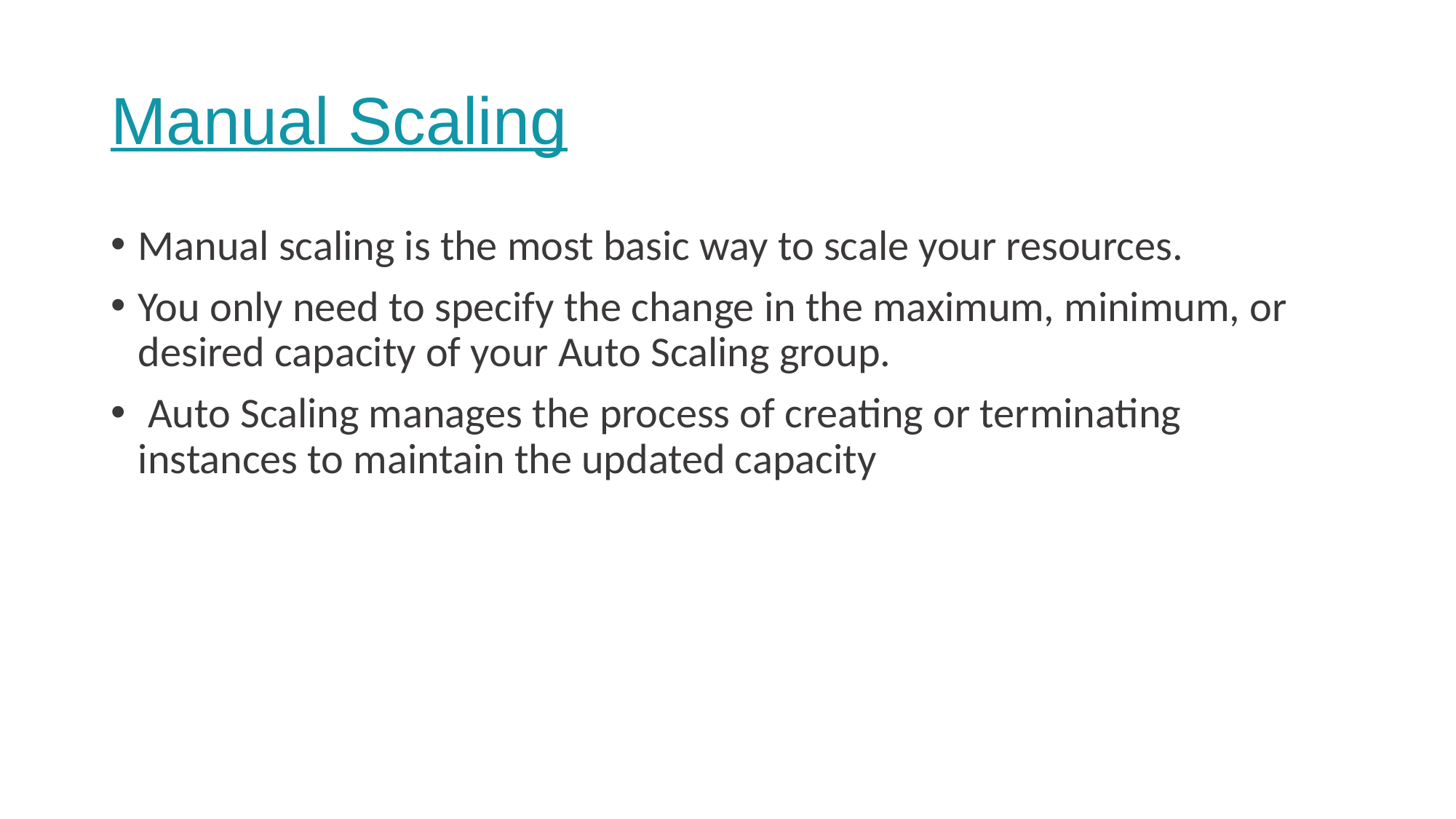

# Manual Scaling
Manual scaling is the most basic way to scale your resources.
You only need to specify the change in the maximum, minimum, or desired capacity of your Auto Scaling group.
 Auto Scaling manages the process of creating or terminating instances to maintain the updated capacity